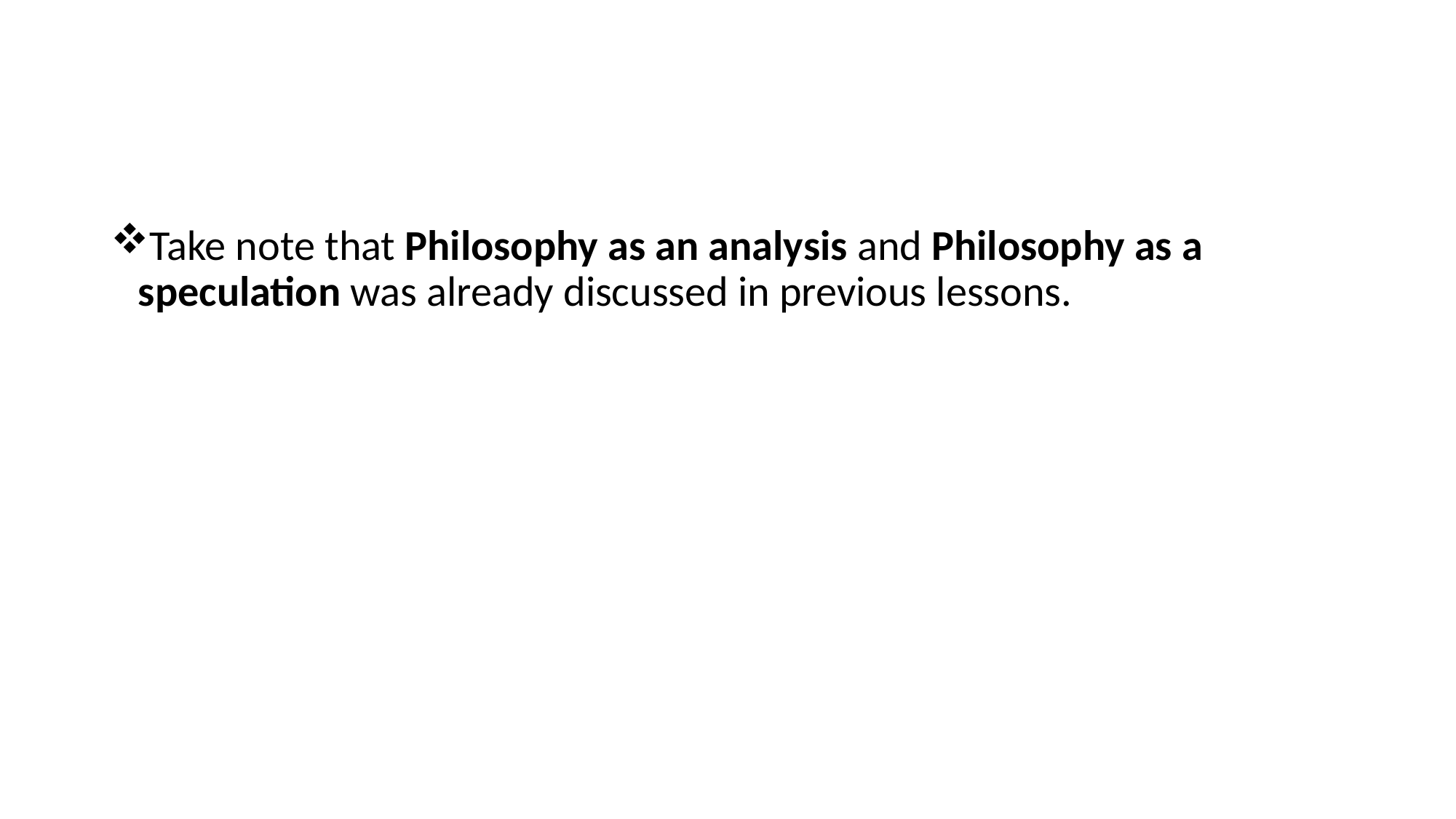

#
Take note that Philosophy as an analysis and Philosophy as a speculation was already discussed in previous lessons.